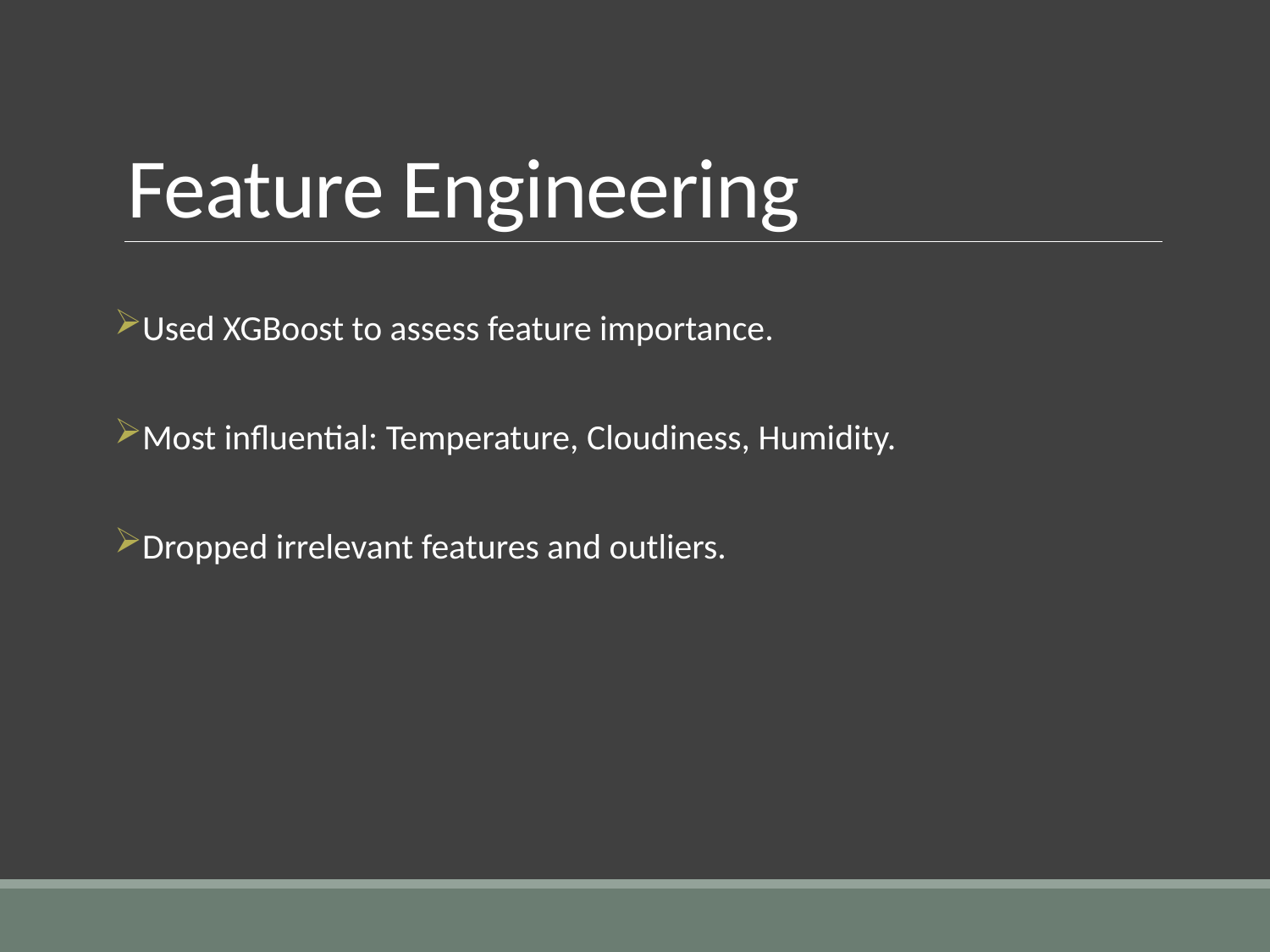

# Feature Engineering
Used XGBoost to assess feature importance.
Most influential: Temperature, Cloudiness, Humidity.
Dropped irrelevant features and outliers.